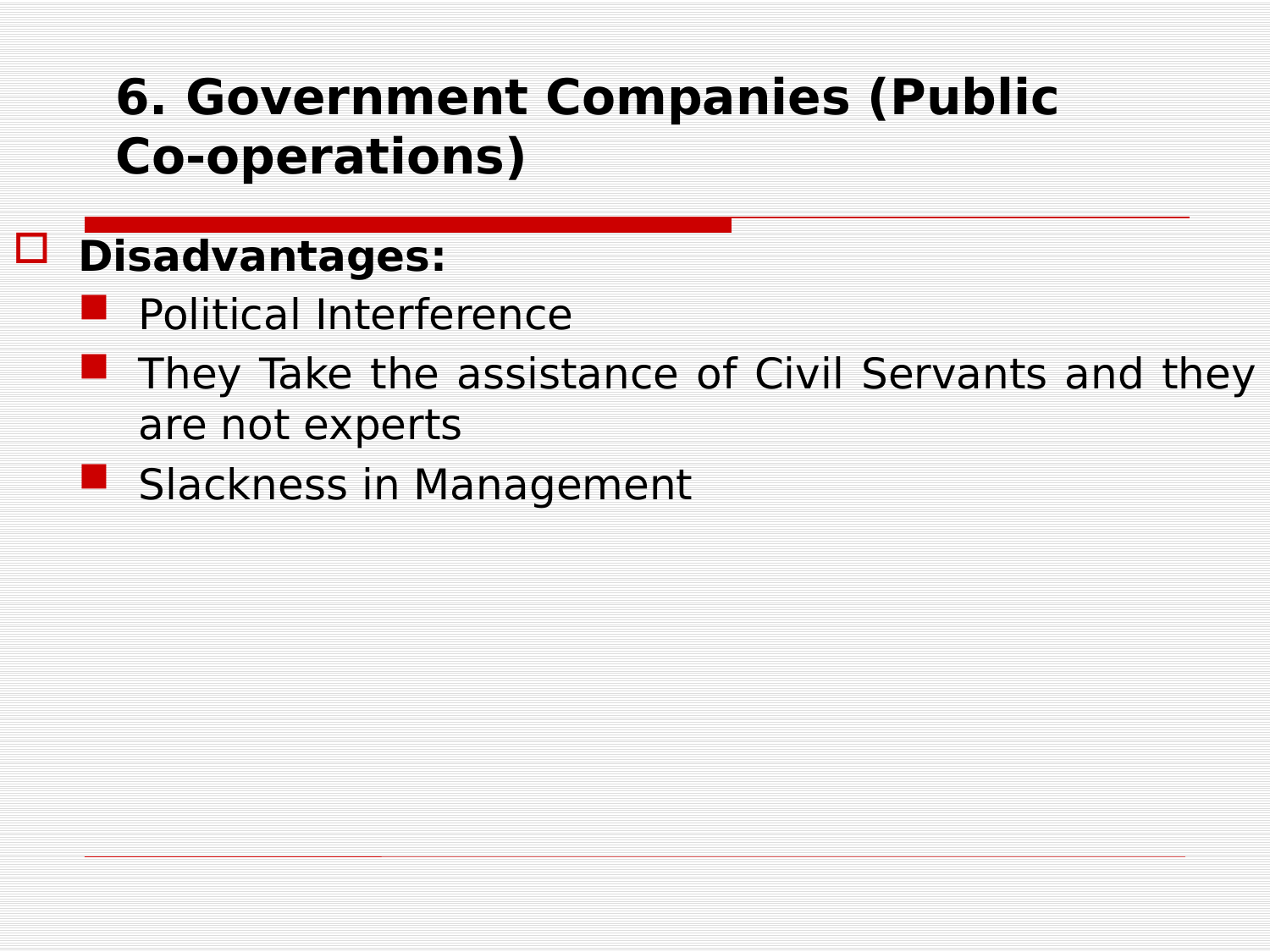

# 6. Government Companies (Public Co-operations)
Disadvantages:
Political Interference
They Take the assistance of Civil Servants and they are not experts
Slackness in Management